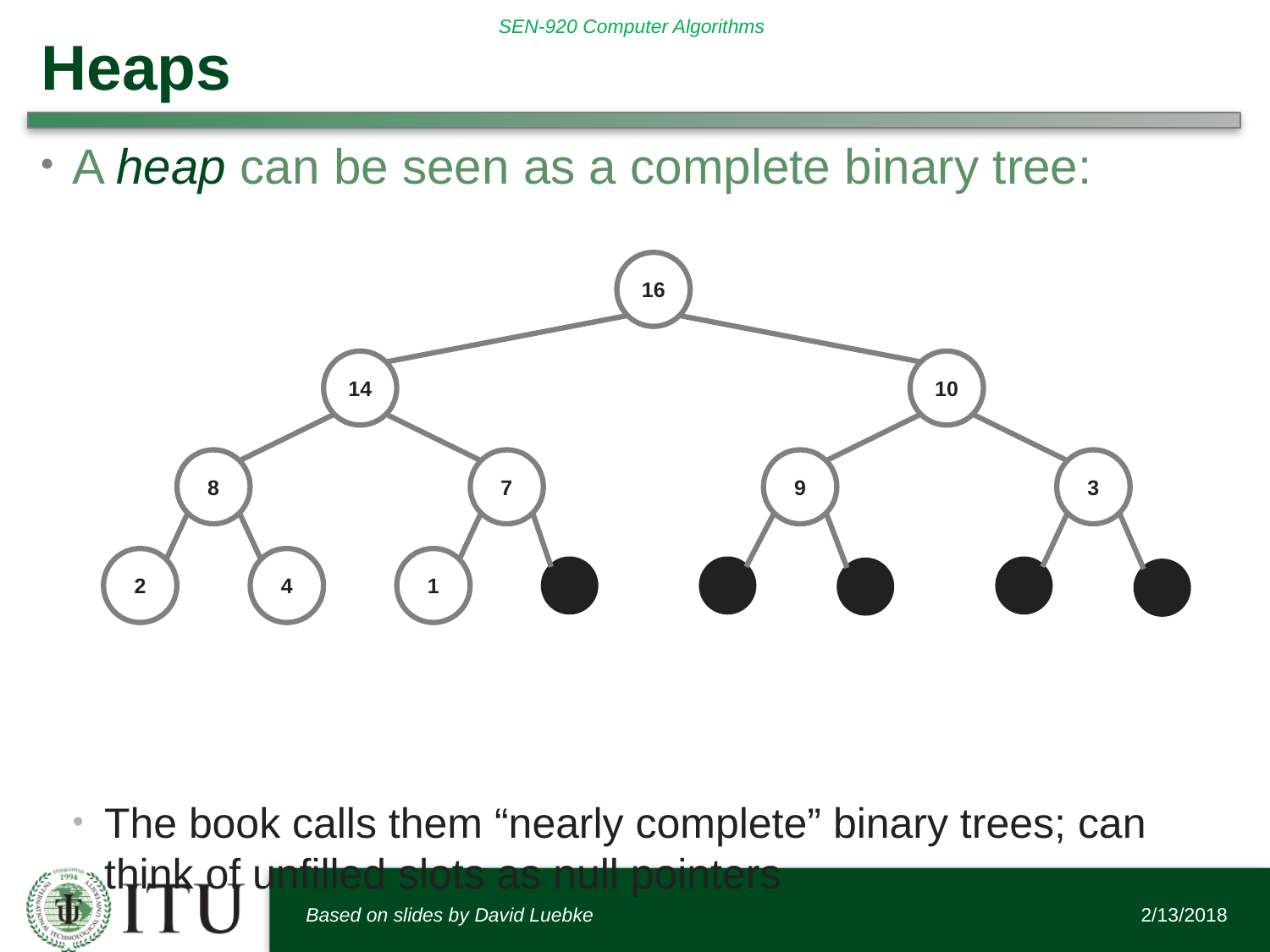

# Heaps
A heap can be seen as a complete binary tree:

The book calls them “nearly complete” binary trees; can think of unfilled slots as null pointers
16
14
10
8
7
9
3
2
4
1
1
1
1
1
1
Based on slides by David Luebke
2/13/2018